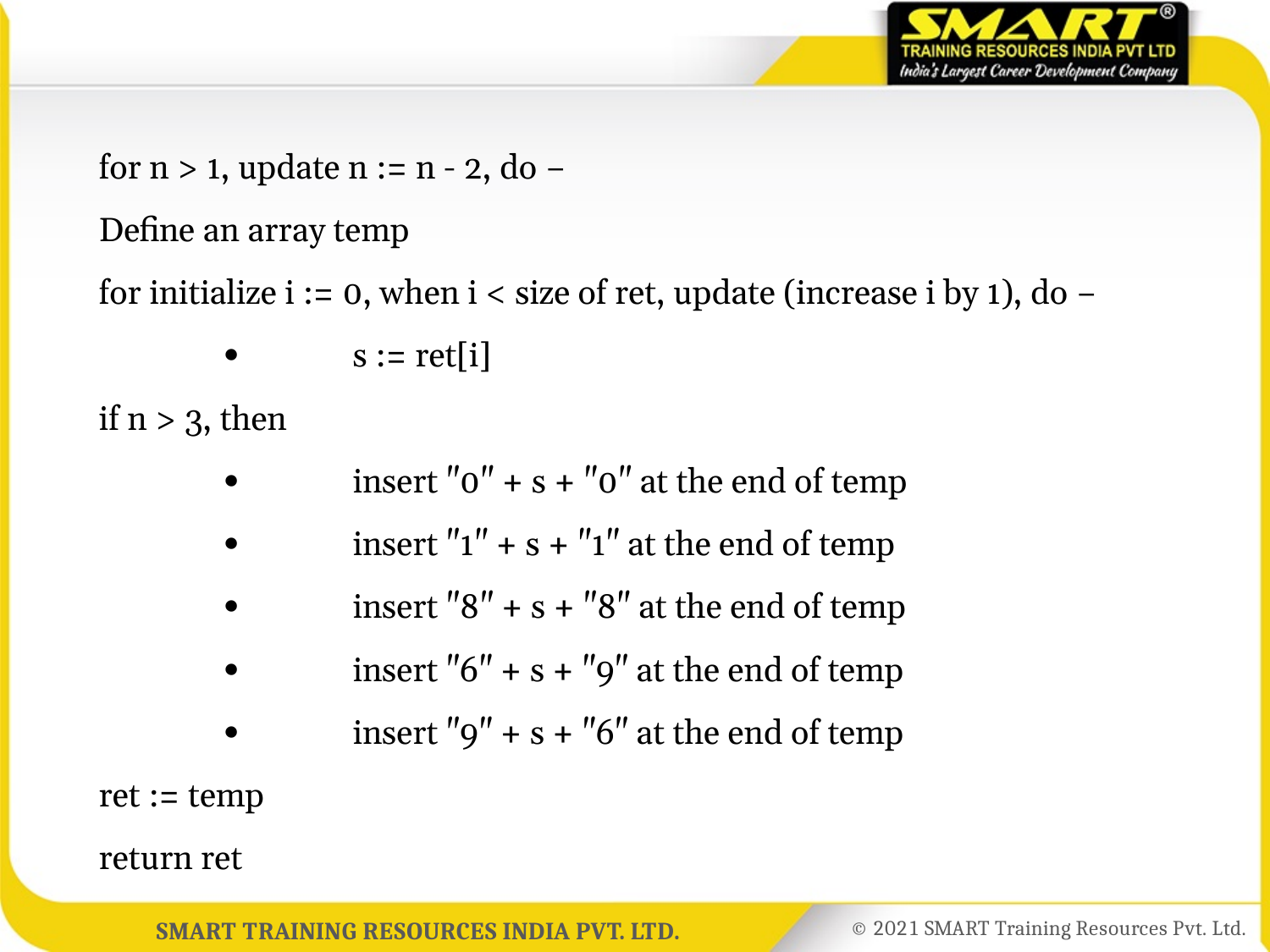

for n > 1, update n := n - 2, do −
Define an array temp
for initialize i := 0, when i < size of ret, update (increase i by 1), do −
	• 	s := ret[i]
if n > 3, then
	•	insert "0" + s + "0" at the end of temp
	• 	insert "1" + s + "1" at the end of temp
	• 	insert "8" + s + "8" at the end of temp
	• 	insert "6" + s + "9" at the end of temp
	• 	insert "9" + s + "6" at the end of temp
ret := temp
return ret